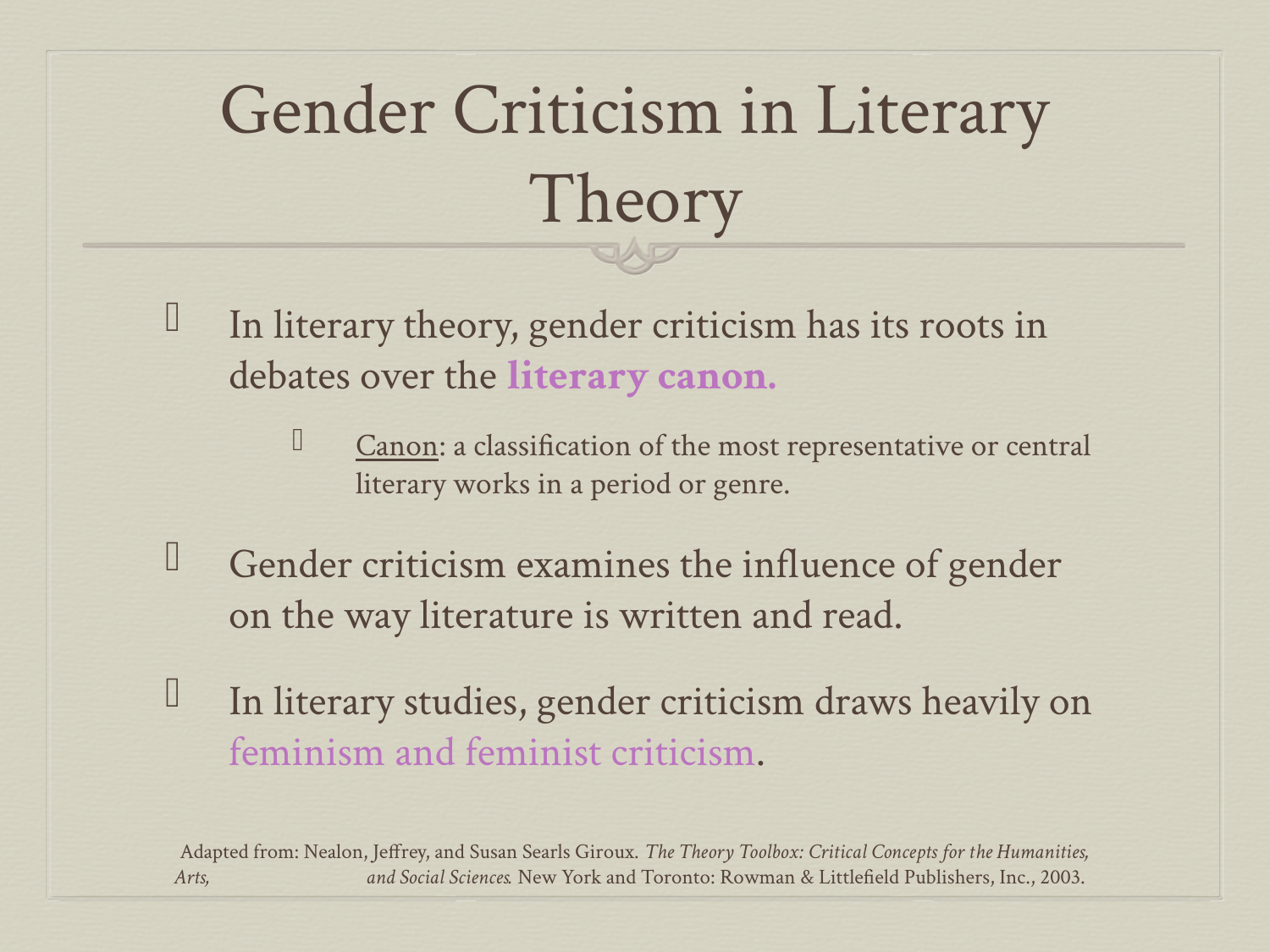

# Gender Criticism in Literary Theory
In literary theory, gender criticism has its roots in debates over the literary canon.
Canon: a classification of the most representative or central literary works in a period or genre.
Gender criticism examines the influence of gender on the way literature is written and read.
In literary studies, gender criticism draws heavily on feminism and feminist criticism.
Adapted from: Nealon, Jeffrey, and Susan Searls Giroux. The Theory Toolbox: Critical Concepts for the Humanities, Arts,	              and Social Sciences. New York and Toronto: Rowman & Littlefield Publishers, Inc., 2003.